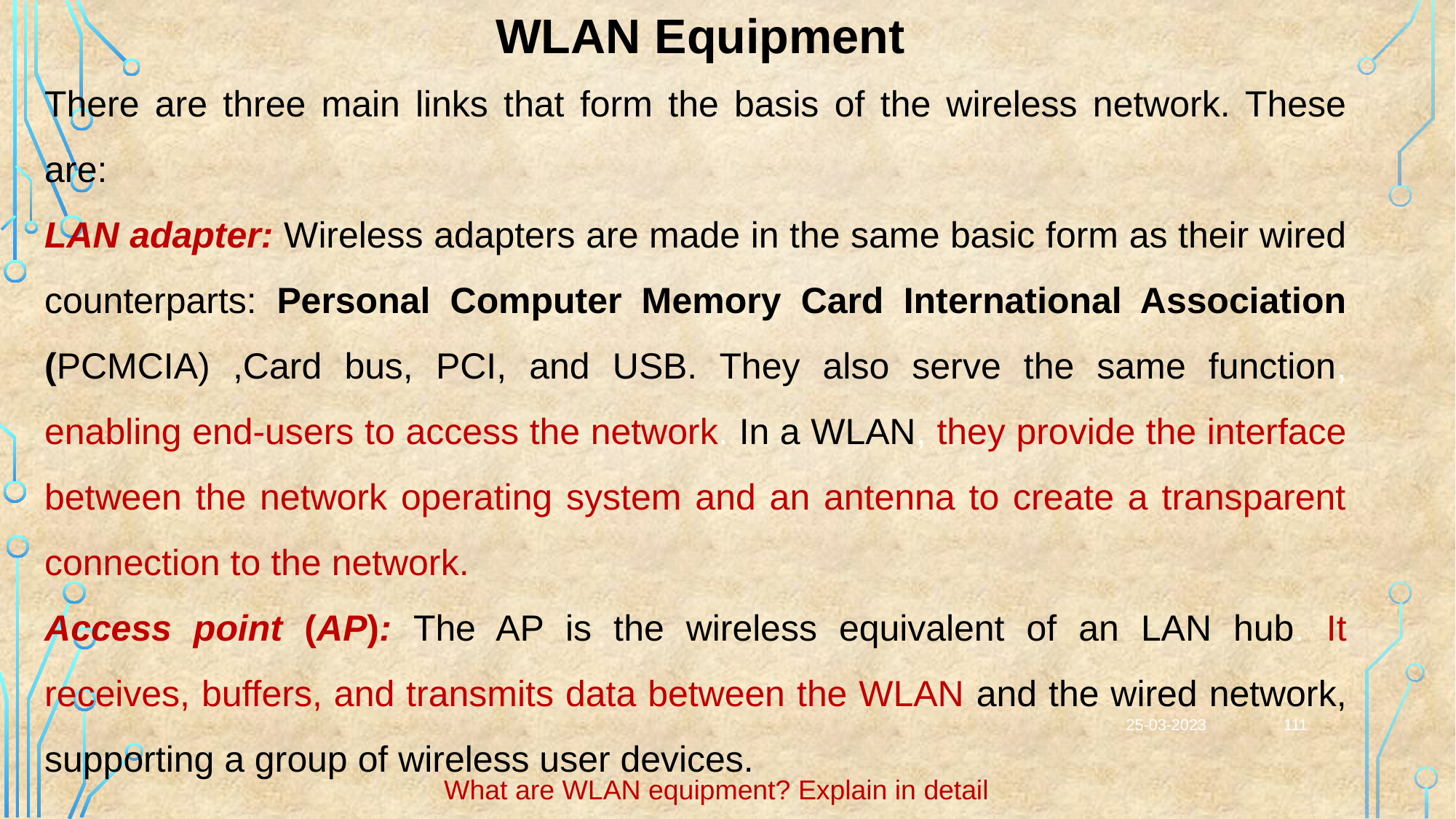

WLAN Equipment
There are three main links that form the basis of the wireless network. These are:
LAN adapter: Wireless adapters are made in the same basic form as their wired counterparts: Personal Computer Memory Card International Association (PCMCIA) ,Card bus, PCI, and USB. They also serve the same function, enabling end-users to access the network. In a WLAN, they provide the interface between the network operating system and an antenna to create a transparent connection to the network.
Access point (AP): The AP is the wireless equivalent of an LAN hub. It receives, buffers, and transmits data between the WLAN and the wired network, supporting a group of wireless user devices.
111
25-03-2023
What are WLAN equipment? Explain in detail